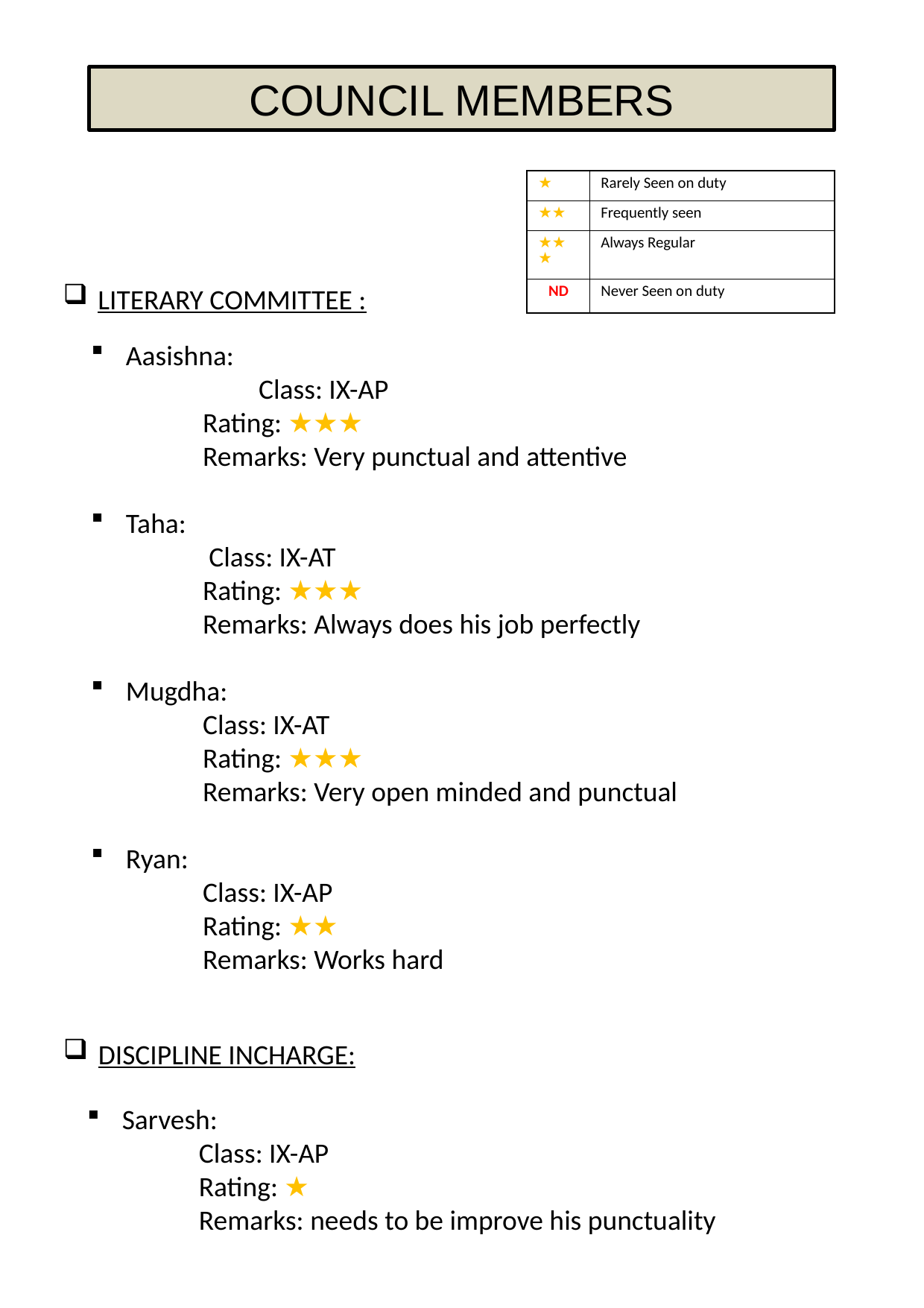

COUNCIL MEMBERS
| ★ | Rarely Seen on duty |
| --- | --- |
| ★★ | Frequently seen |
| ★★★ | Always Regular |
| ND | Never Seen on duty |
LITERARY COMMITTEE :
Aasishna:
	Class: IX-AP
	Rating: ★★★
	Remarks: Very punctual and attentive

Taha:
	 Class: IX-AT
	Rating: ★★★
	Remarks: Always does his job perfectly

Mugdha:
	Class: IX-AT
	Rating: ★★★
	Remarks: Very open minded and punctual

Ryan:
	Class: IX-AP
	Rating: ★★
	Remarks: Works hard

DISCIPLINE INCHARGE:
Sarvesh:
	Class: IX-AP
	Rating: ★
	Remarks: needs to be improve his punctuality